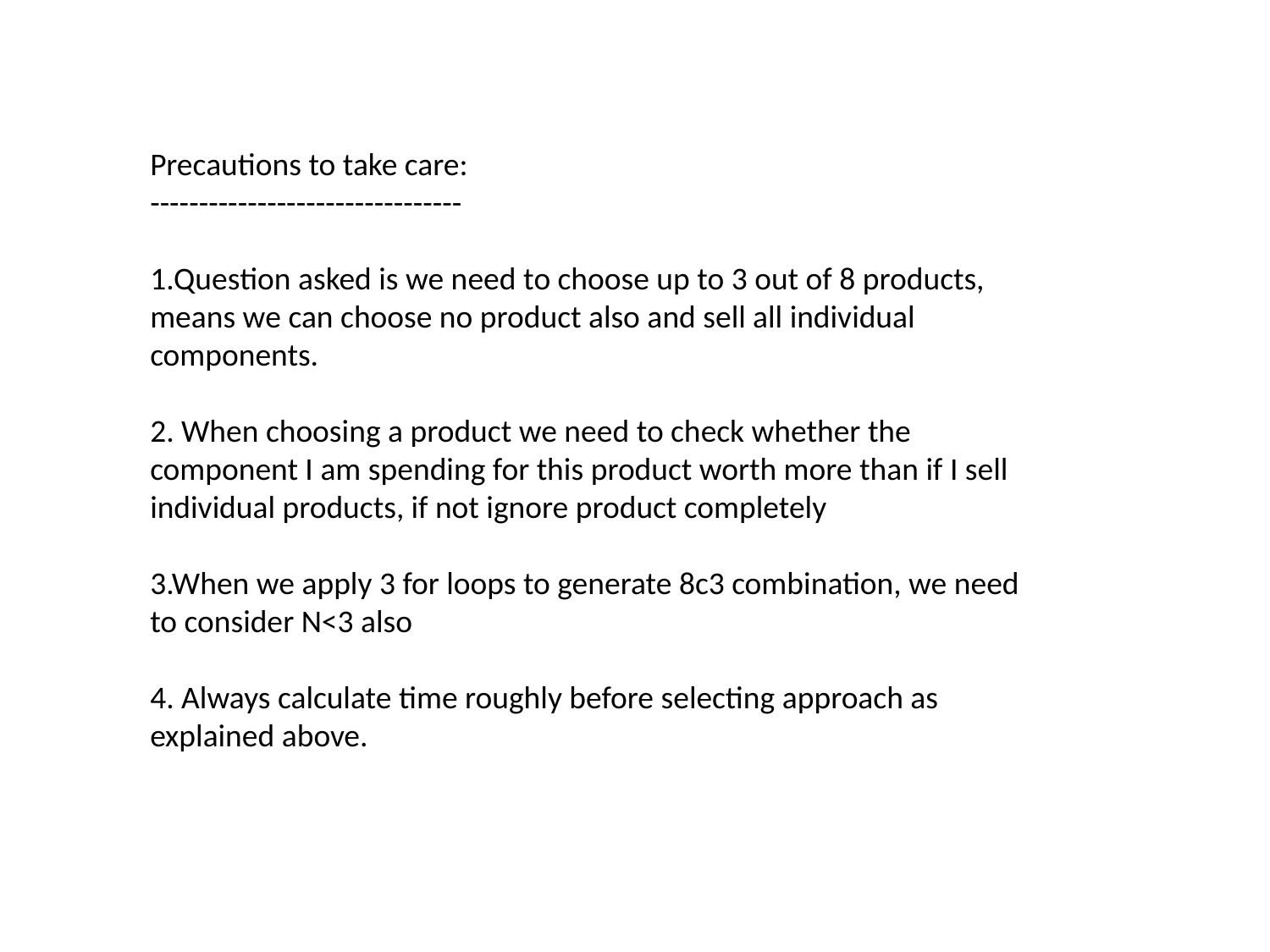

Precautions to take care:
--------------------------------

1.Question asked is we need to choose up to 3 out of 8 products, means we can choose no product also and sell all individual components.

2. When choosing a product we need to check whether the component I am spending for this product worth more than if I sell individual products, if not ignore product completely

3.When we apply 3 for loops to generate 8c3 combination, we need to consider N<3 also

4. Always calculate time roughly before selecting approach as explained above.